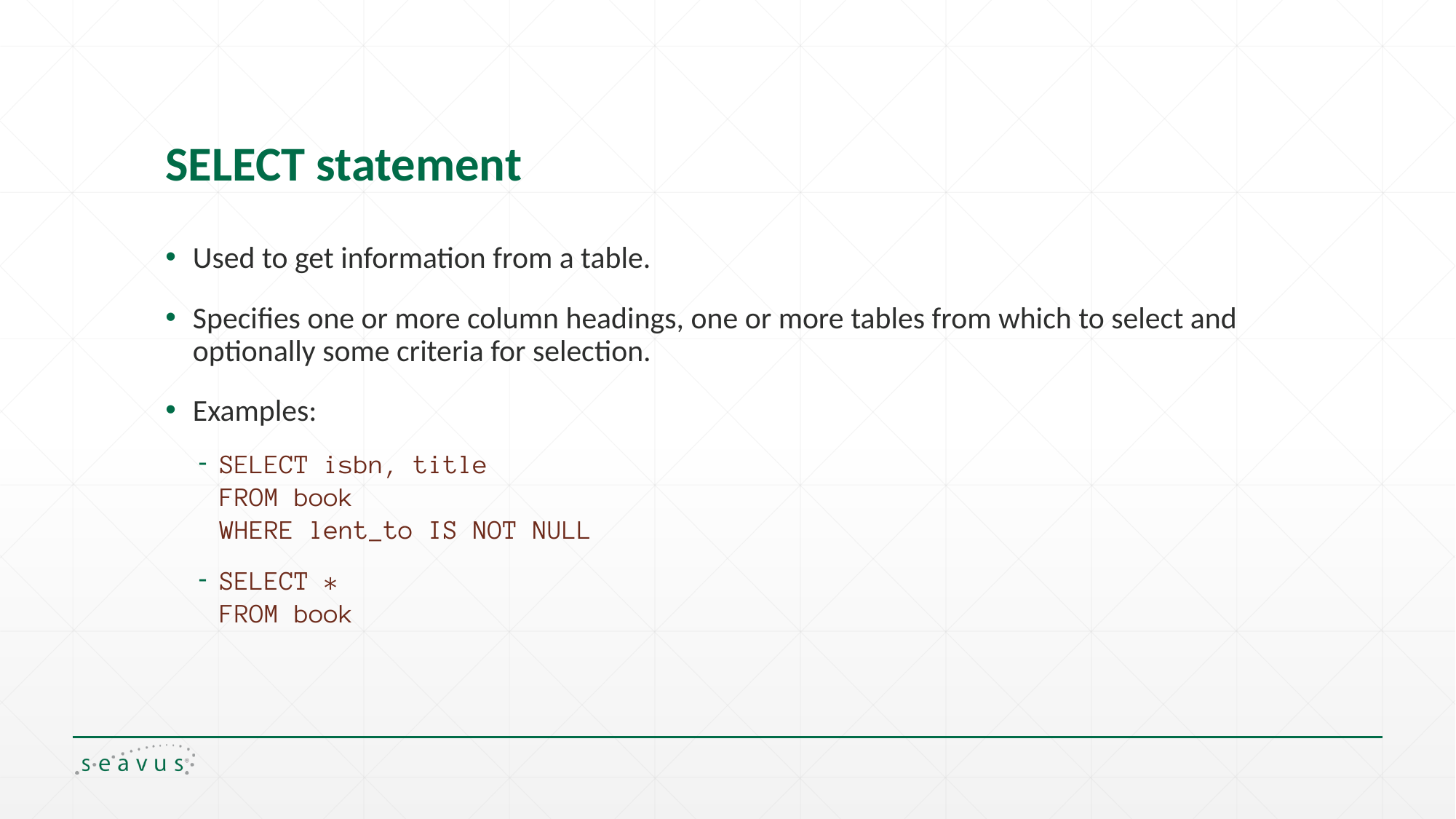

# SELECT statement
Used to get information from a table.
Specifies one or more column headings, one or more tables from which to select and optionally some criteria for selection.
Examples:
SELECT isbn, title
FROM book
WHERE lent_to IS NOT NULL
SELECT *
FROM book